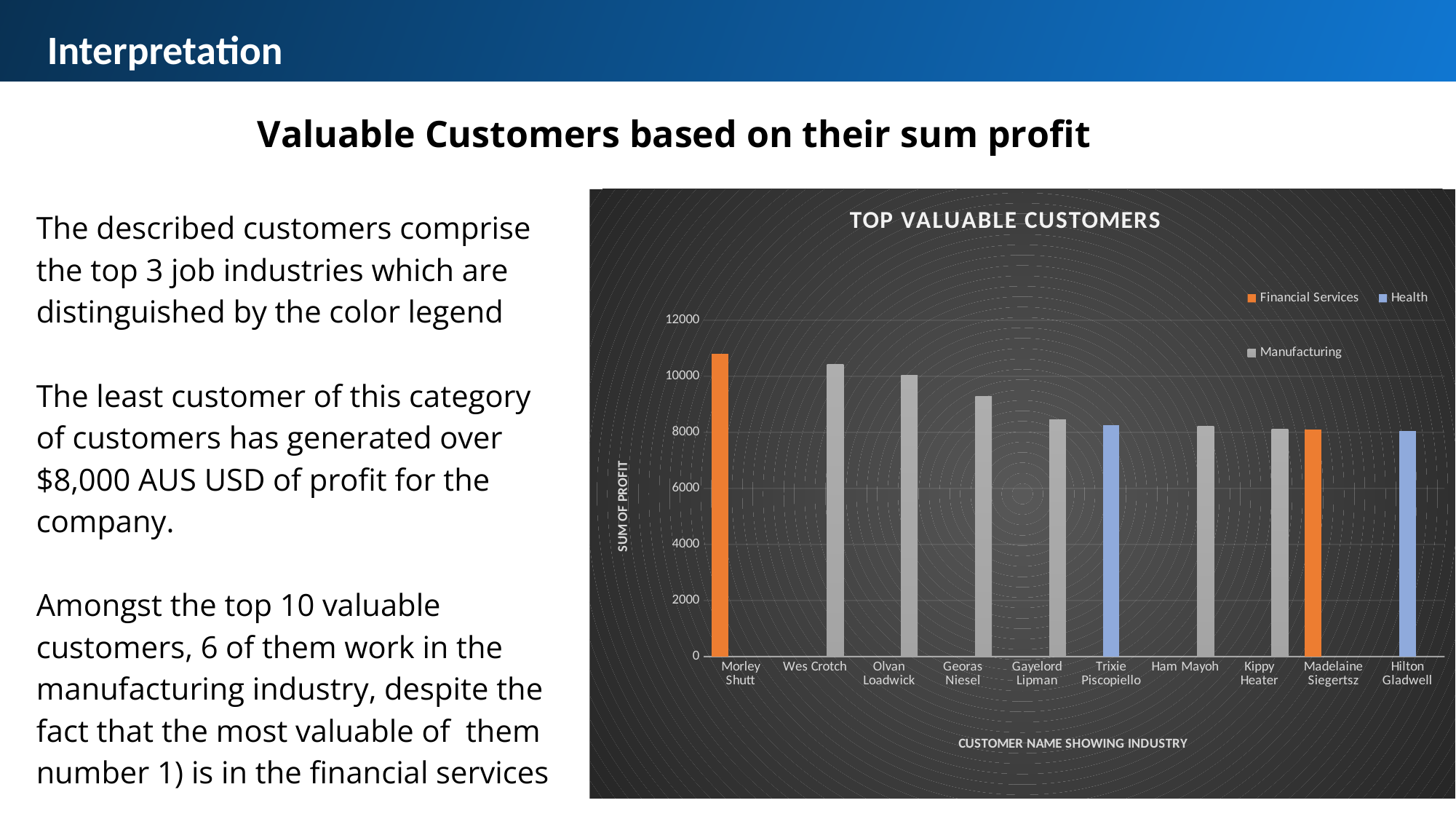

Interpretation
Valuable Customers based on their sum profit
The described customers comprise the top 3 job industries which are distinguished by the color legend

The least customer of this category of customers has generated over $8,000 AUS USD of profit for the company.

Amongst the top 10 valuable customers, 6 of them work in the manufacturing industry, despite the fact that the most valuable of  them number 1) is in the financial services

### Chart: TOP VALUABLE CUSTOMERS

| Category | Financial Services | Health | Manufacturing |
|---|---|---|---|
| Morley Shutt | 10787.599999999997 | None | None |
| Wes Crotch | None | None | 10422.04 |
| Olvan Loadwick | None | None | 10028.800000000001 |
| Georas Niesel | None | None | 9269.160000000002 |
| Gayelord Lipman | None | None | 8437.43 |
| Trixie Piscopiello | None | 8252.730000000001 | None |
| Ham Mayoh | None | None | 8210.300000000001 |
| Kippy Heater | None | None | 8104.579999999999 |
| Madelaine Siegertsz | 8102.62 | None | None |
| Hilton Gladwell | None | 8050.099999999999 | None |